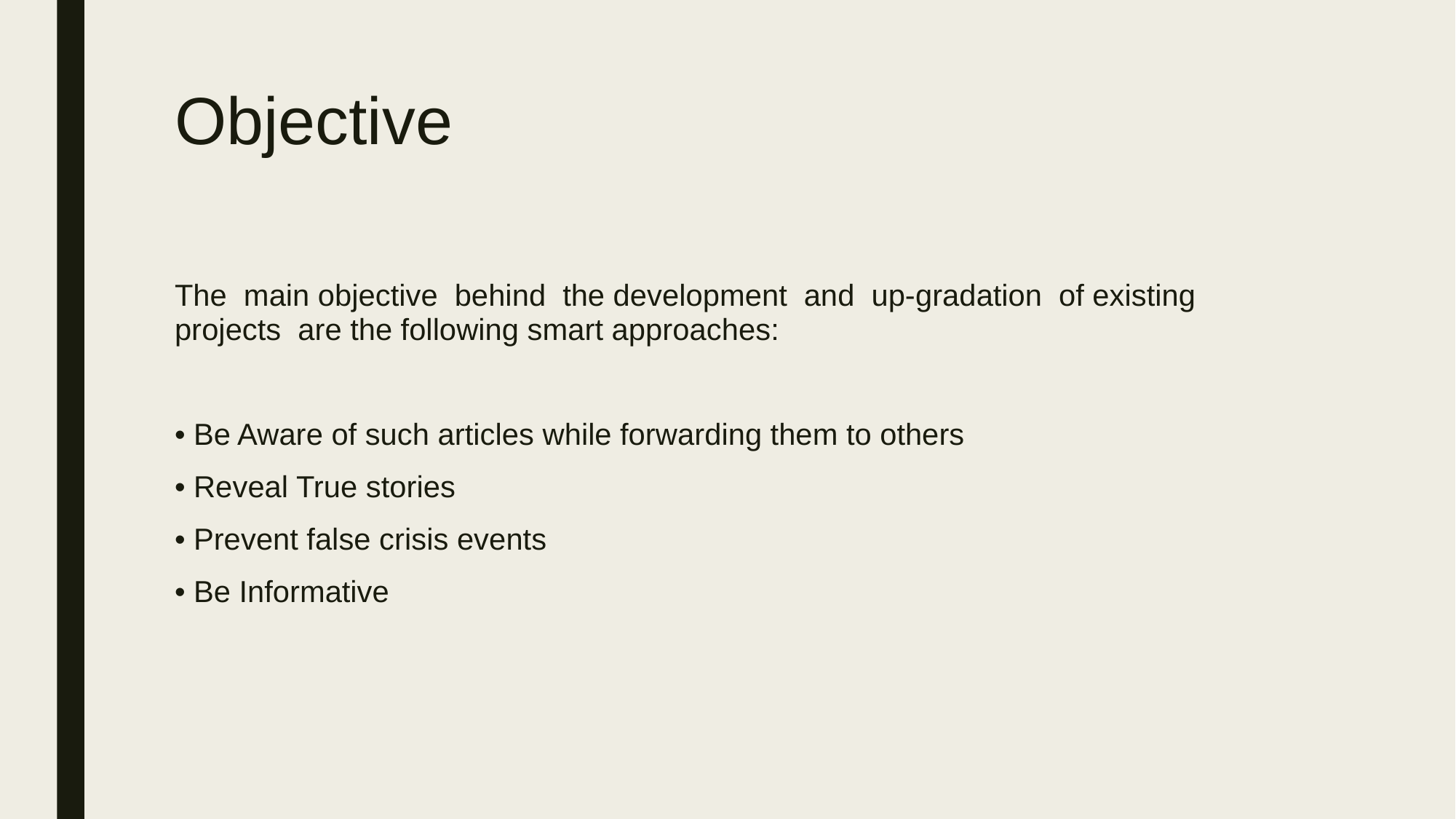

# Objective
The  main objective  behind  the development  and  up-gradation  of existing  projects  are the following smart approaches:

• Be Aware of such articles while forwarding them to others
• Reveal True stories
• Prevent false crisis events
• Be Informative